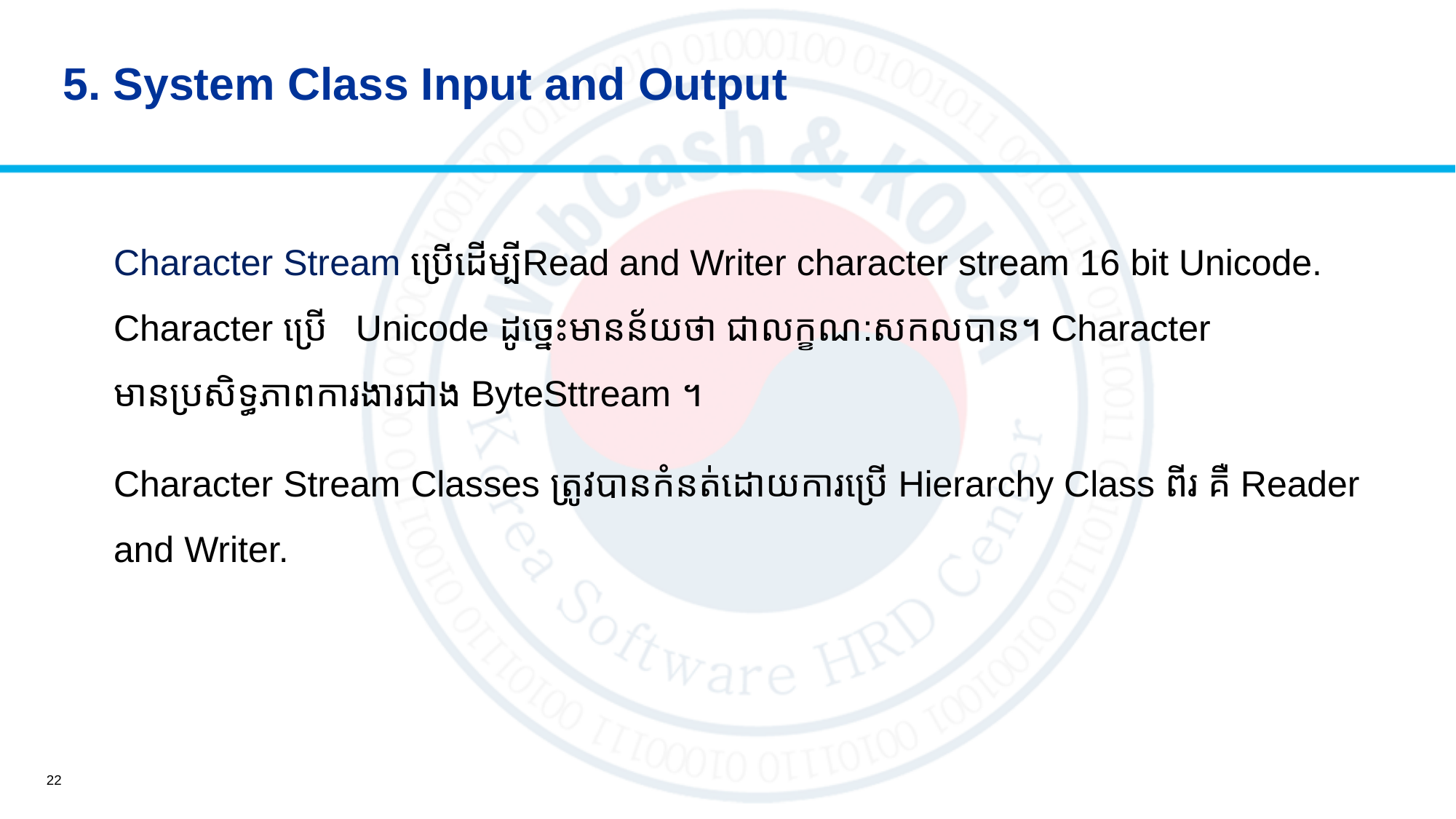

5. System Class Input and Output
Character Stream ប្រើដើម្បីRead and Writer character stream 16 bit Unicode. Character ប្រើ   Unicode ដូច្នេះមានន័យថា​ ជាលក្ខណ:សកលបាន។​ Character មានប្រសិទ្ធភាពការងារជាង ByteSttream ។
Character Stream Classes ត្រូវបានកំនត់ដោយការប្រើ Hierarchy Class ពីរ គឺ Reader and Writer.

22